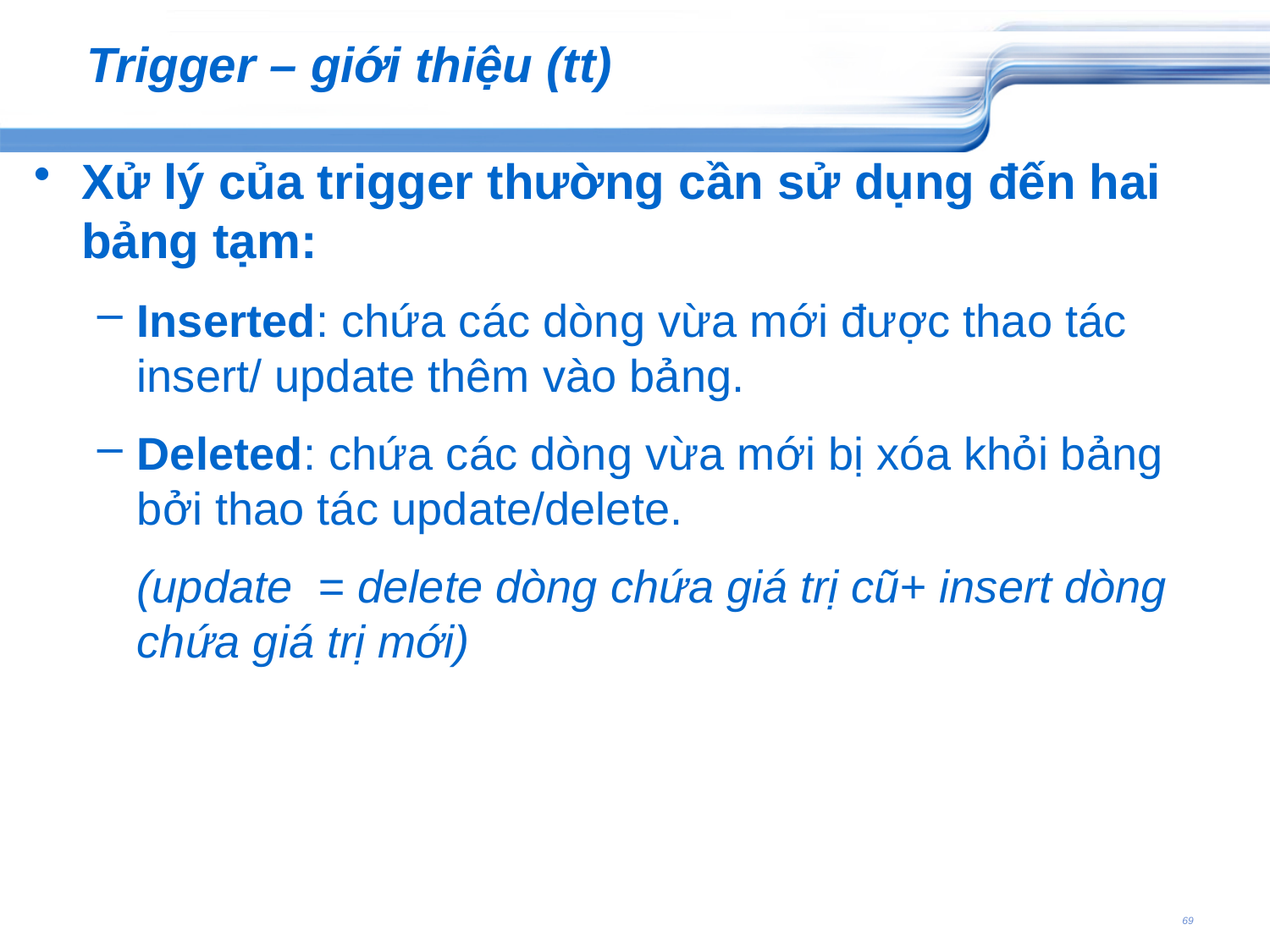

# Trigger – giới thiệu (tt)
Xử lý của trigger thường cần sử dụng đến hai bảng tạm:
Inserted: chứa các dòng vừa mới được thao tác insert/ update thêm vào bảng.
Deleted: chứa các dòng vừa mới bị xóa khỏi bảng bởi thao tác update/delete.
	(update  = delete dòng chứa giá trị cũ+ insert dòng chứa giá trị mới)

69